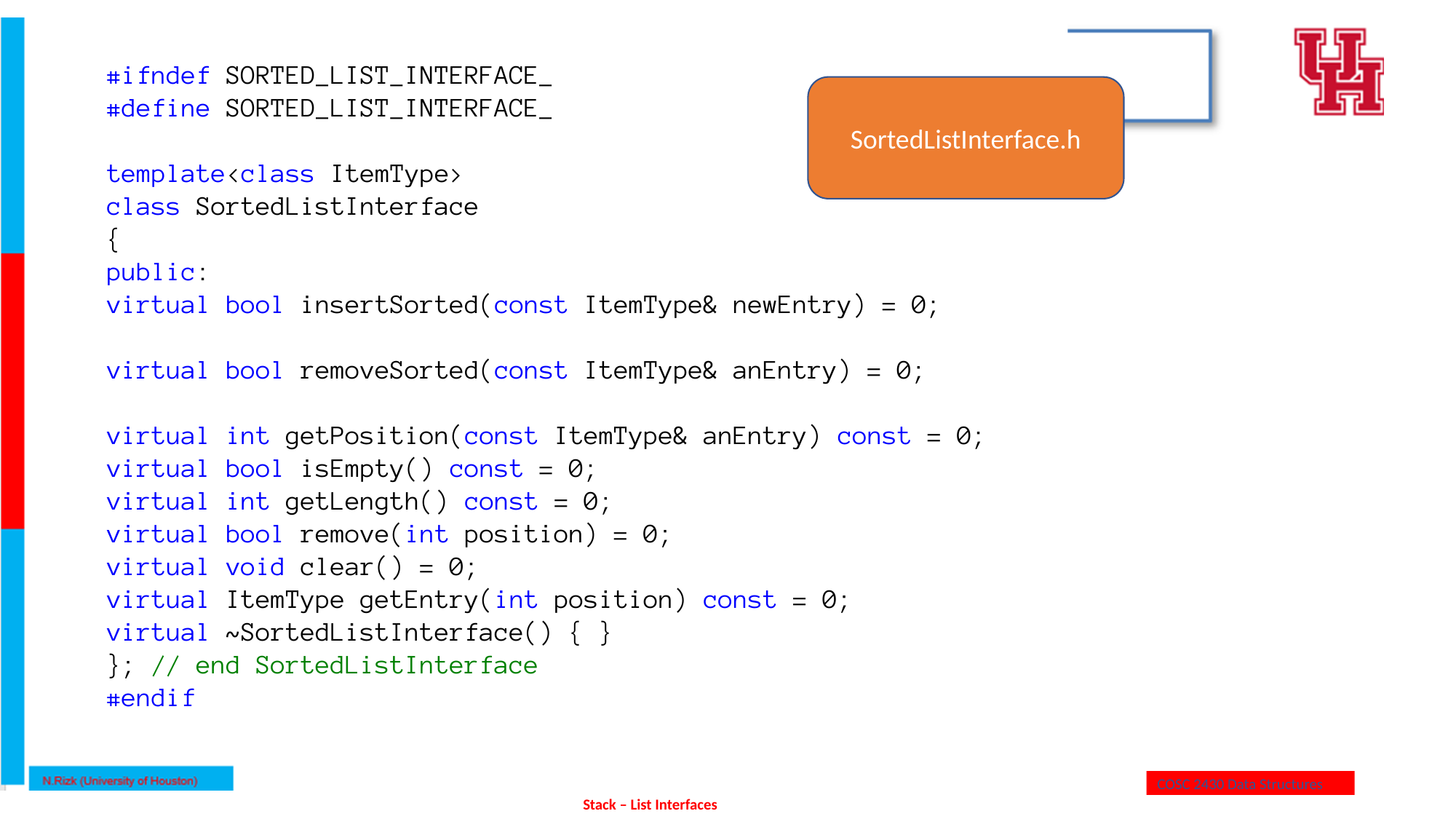

#ifndef SORTED_LIST_INTERFACE_
#define SORTED_LIST_INTERFACE_

template<class ItemType>
class SortedListInterface
{
public:
virtual bool insertSorted(const ItemType& newEntry) = 0;

virtual bool removeSorted(const ItemType& anEntry) = 0;

virtual int getPosition(const ItemType& anEntry) const = 0;
virtual bool isEmpty() const = 0;
virtual int getLength() const = 0;
virtual bool remove(int position) = 0;
virtual void clear() = 0;
virtual ItemType getEntry(int position) const = 0;
virtual ~SortedListInterface() { }
}; // end SortedListInterface
#endif
SortedListInterface.h